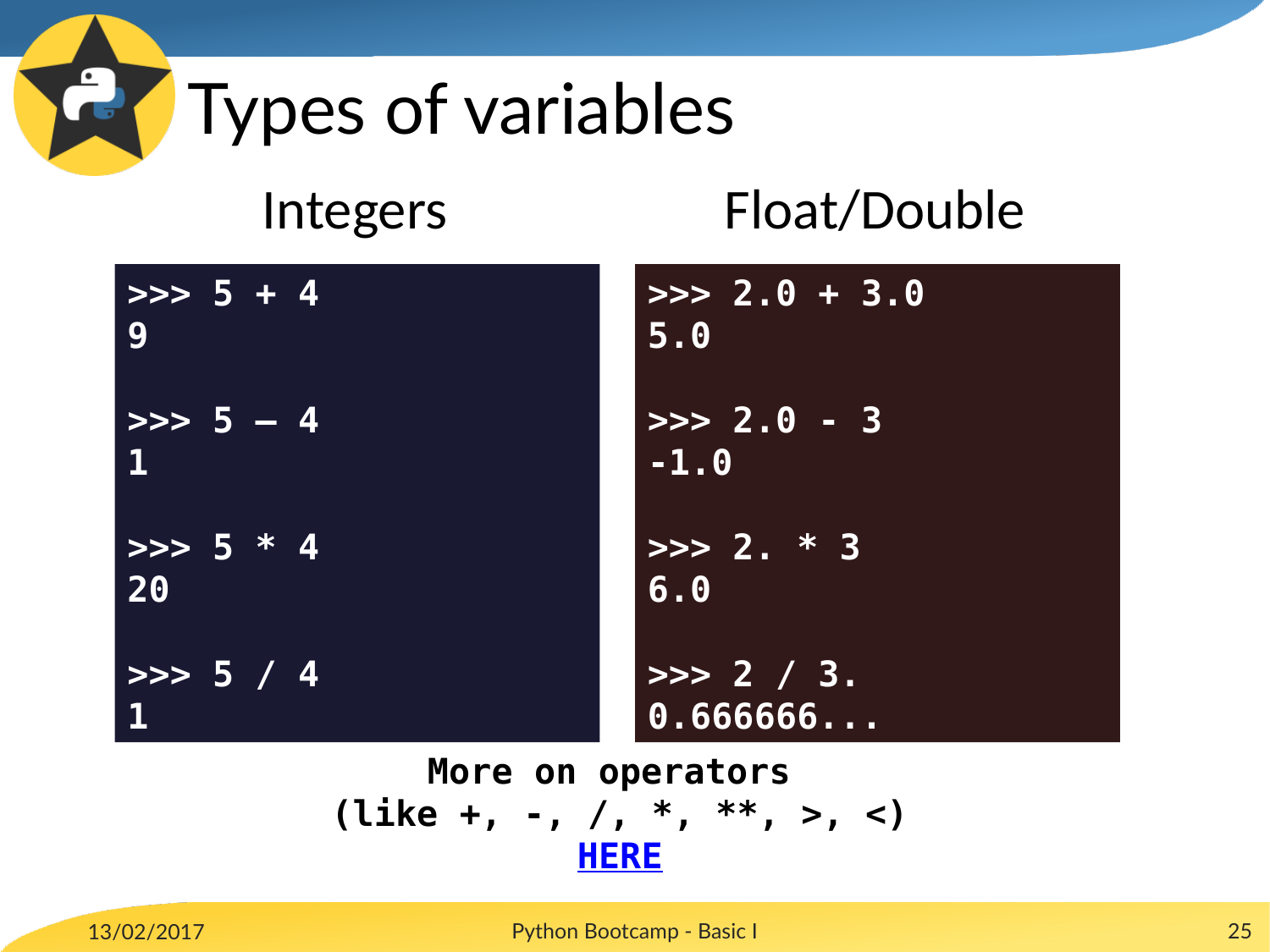

# Types of variables
Integers
Float/Double
>>> 5 + 4
9

>>> 5 – 4
1

>>> 5 * 4
20

>>> 5 / 4
1
>>> 2.0 + 3.0
5.0

>>> 2.0 - 3
-1.0

>>> 2. * 3
6.0

>>> 2 / 3.
0.666666...
More on operators
(like +, -, /, *, **, >, <)
HERE
Python Bootcamp - Basic I
25
13/02/2017